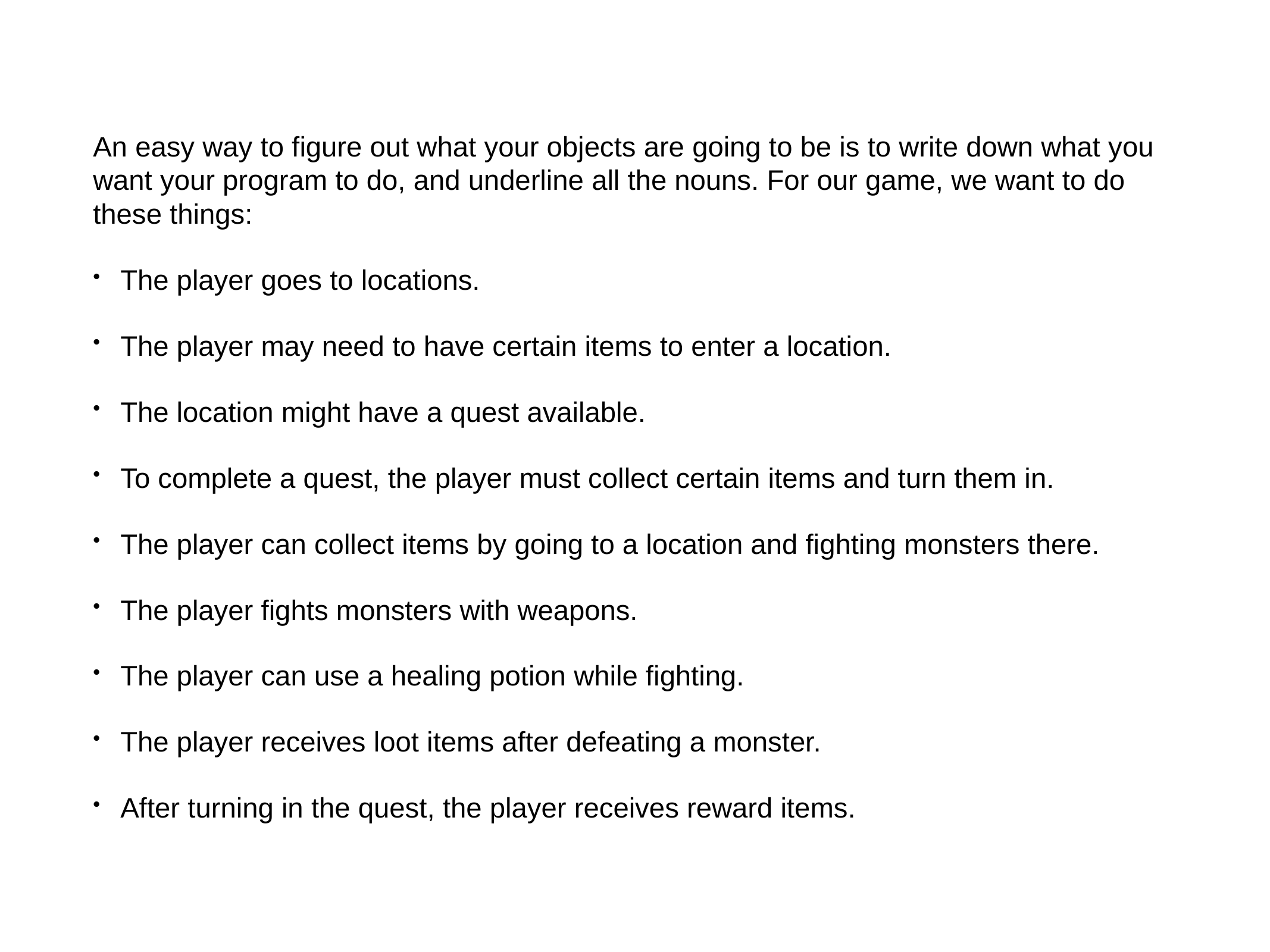

An easy way to figure out what your objects are going to be is to write down what you want your program to do, and underline all the nouns. For our game, we want to do these things:
The player goes to locations.
The player may need to have certain items to enter a location.
The location might have a quest available.
To complete a quest, the player must collect certain items and turn them in.
The player can collect items by going to a location and fighting monsters there.
The player fights monsters with weapons.
The player can use a healing potion while fighting.
The player receives loot items after defeating a monster.
After turning in the quest, the player receives reward items.